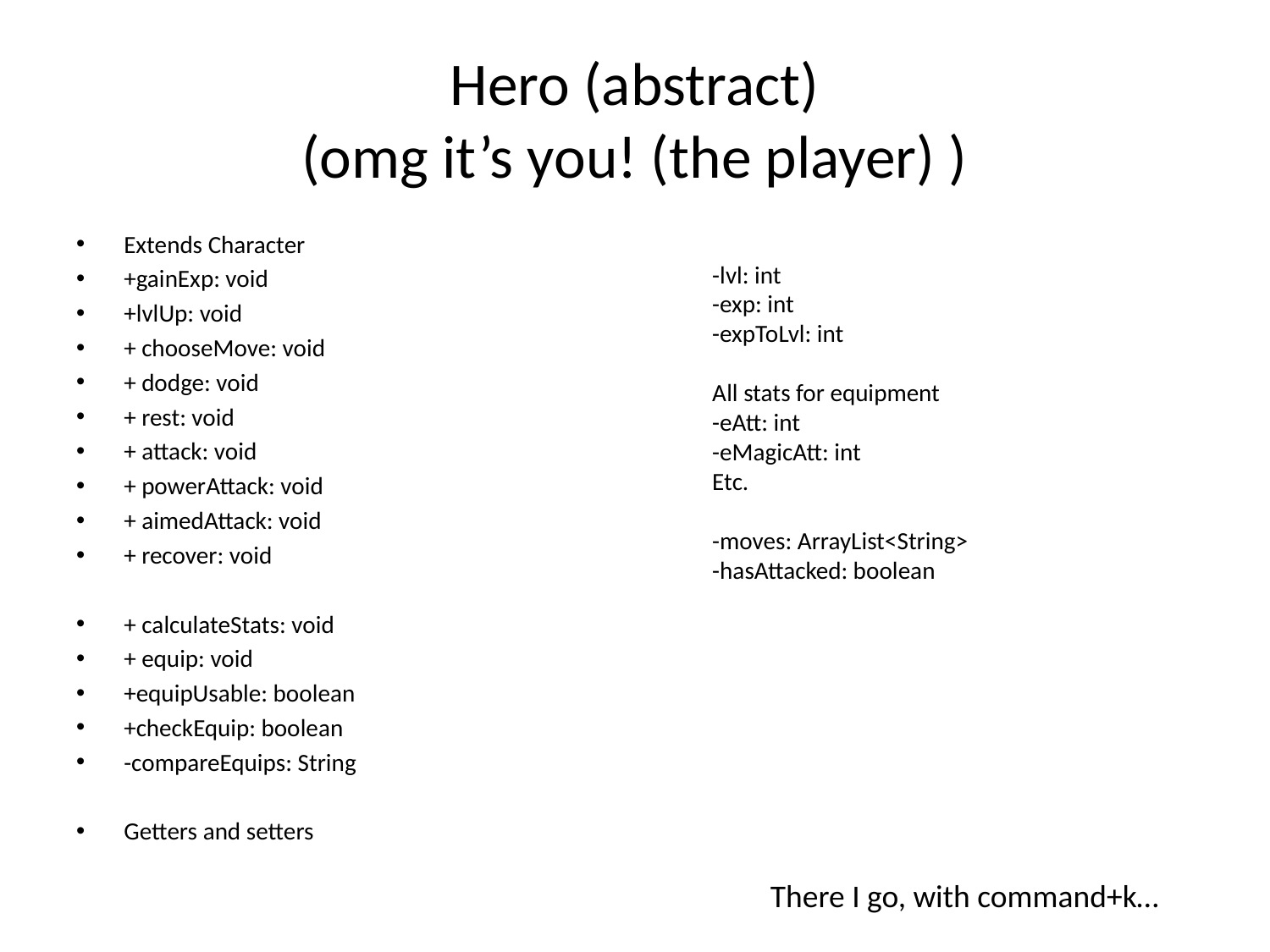

# Hero (abstract) (omg it’s you! (the player) )
Extends Character
+gainExp: void
+lvlUp: void
+ chooseMove: void
+ dodge: void
+ rest: void
+ attack: void
+ powerAttack: void
+ aimedAttack: void
+ recover: void

+ calculateStats: void
+ equip: void
+equipUsable: boolean
+checkEquip: boolean
-compareEquips: String

Getters and setters
-lvl: int
-exp: int
-expToLvl: int

All stats for equipment
-eAtt: int
-eMagicAtt: int
Etc.

-moves: ArrayList<String>
-hasAttacked: boolean
There I go, with command+k…